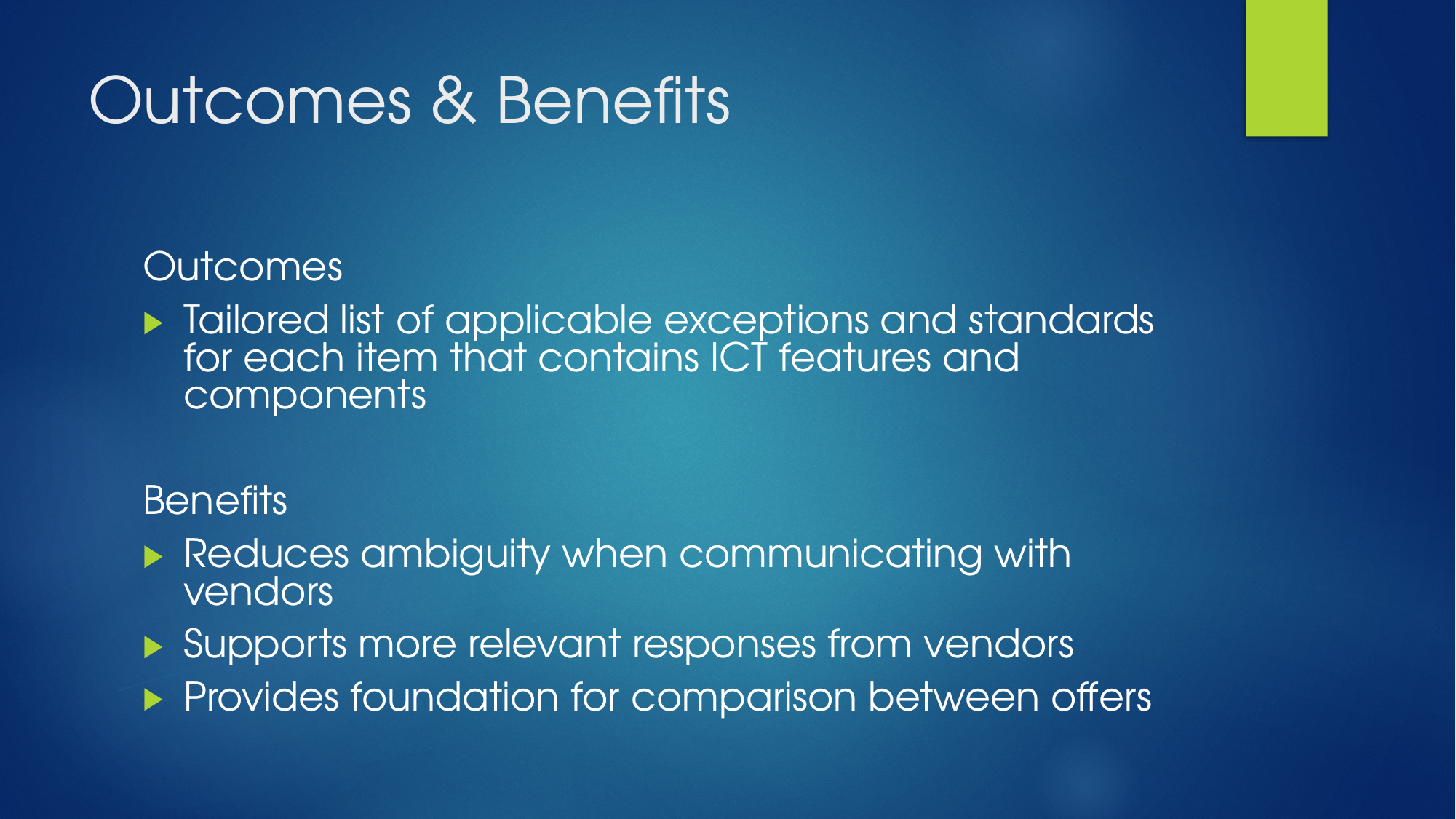

# Outcomes & Benefits
Outcomes
Tailored list of applicable exceptions and standards for each item that contains ICT features and components

Benefits
Reduces ambiguity when communicating with vendors
Supports more relevant responses from vendors
Provides foundation for comparison between offers